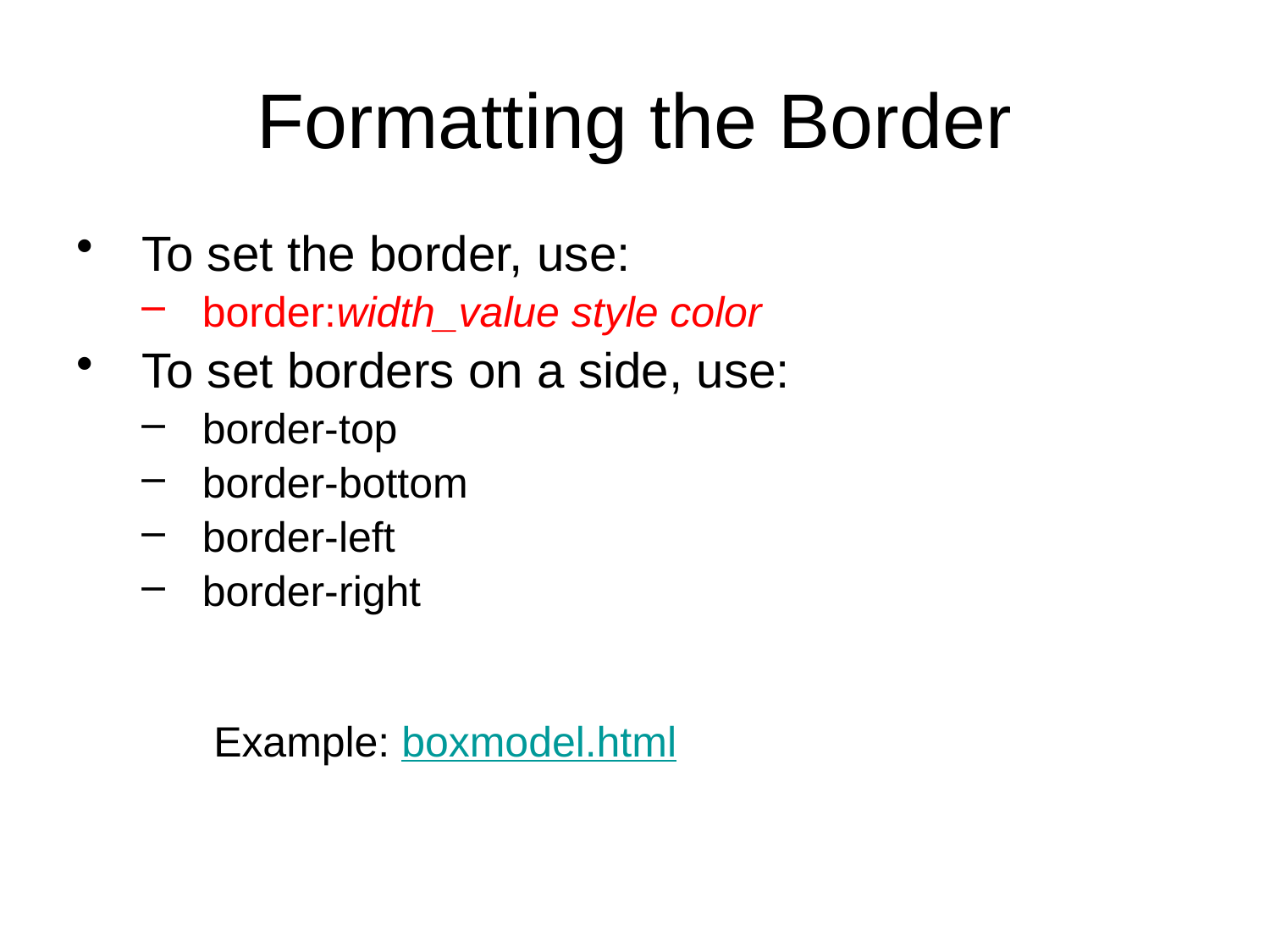

# Formatting the Border
To set the border, use:
border:width_value style color
To set borders on a side, use:
border-top
border-bottom
border-left
border-right
Example: boxmodel.html